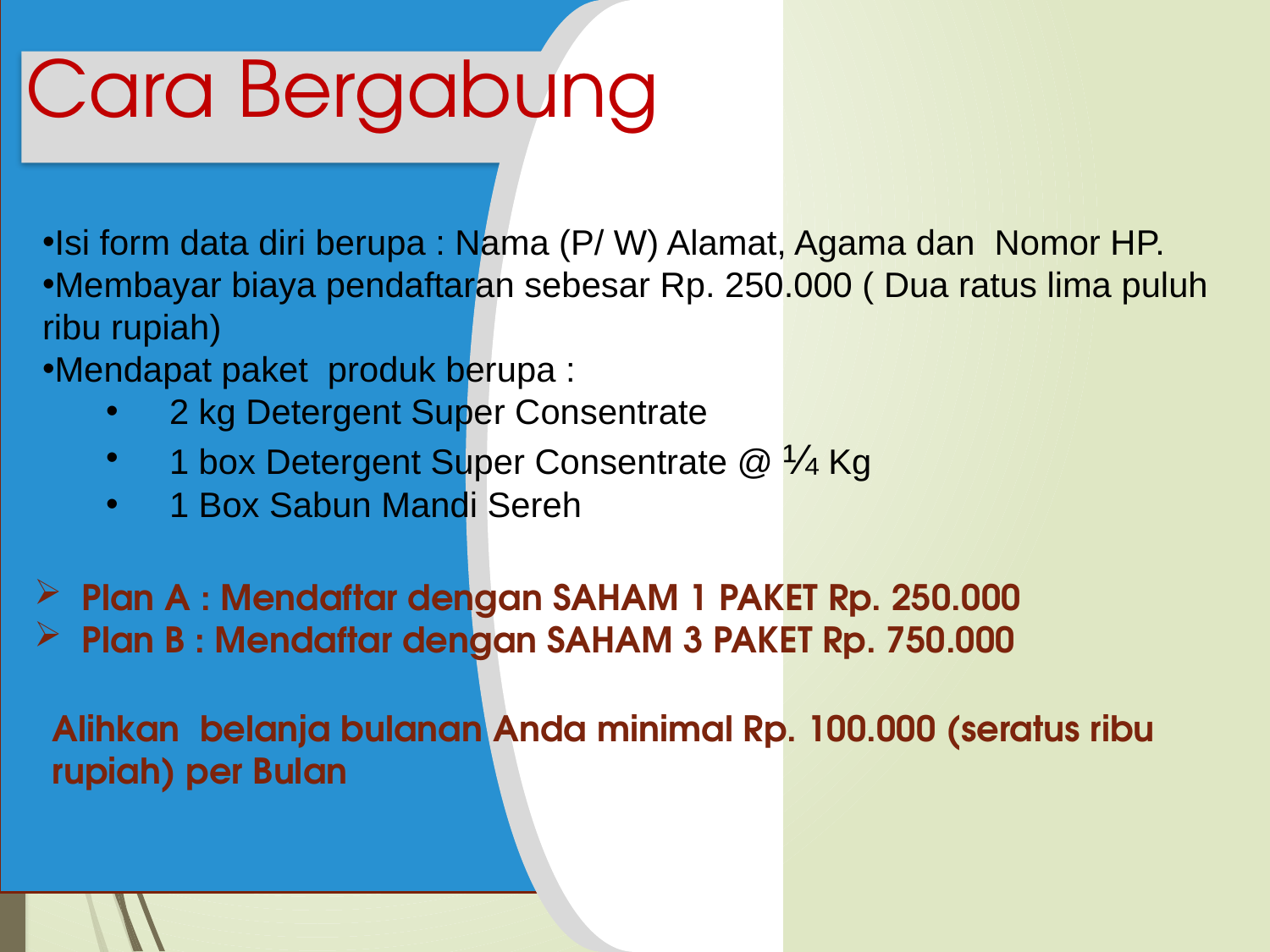

Cara Bergabung

# produk

Isi form data diri berupa : Nama (P/ W) Alamat, Agama dan  Nomor HP.
Membayar biaya pendaftaran sebesar Rp. 250.000 ( Dua ratus lima puluh ribu rupiah)
Mendapat paket  produk berupa :
2 kg Detergent Super Consentrate
1 box Detergent Super Consentrate @ ¼ Kg
1 Box Sabun Mandi Sereh

Mengisi formulir pendaftaran
Menyerahkan fc KTP
Membayar biaya pendaftaran Rp. 100.000,-
	mendapatkan :
	- Buku Panduan
	- Brosur
	- Produk sesuai pilihan
	- Hak usaha berlaku
           selamanya
Plan A : Mendaftar dengan SAHAM 1 PAKET Rp. 250.000
Plan B : Mendaftar dengan SAHAM 3 PAKET Rp. 750.000

Alihkan  belanja bulanan Anda minimal Rp. 100.000 (seratus ribu rupiah) per Bulan